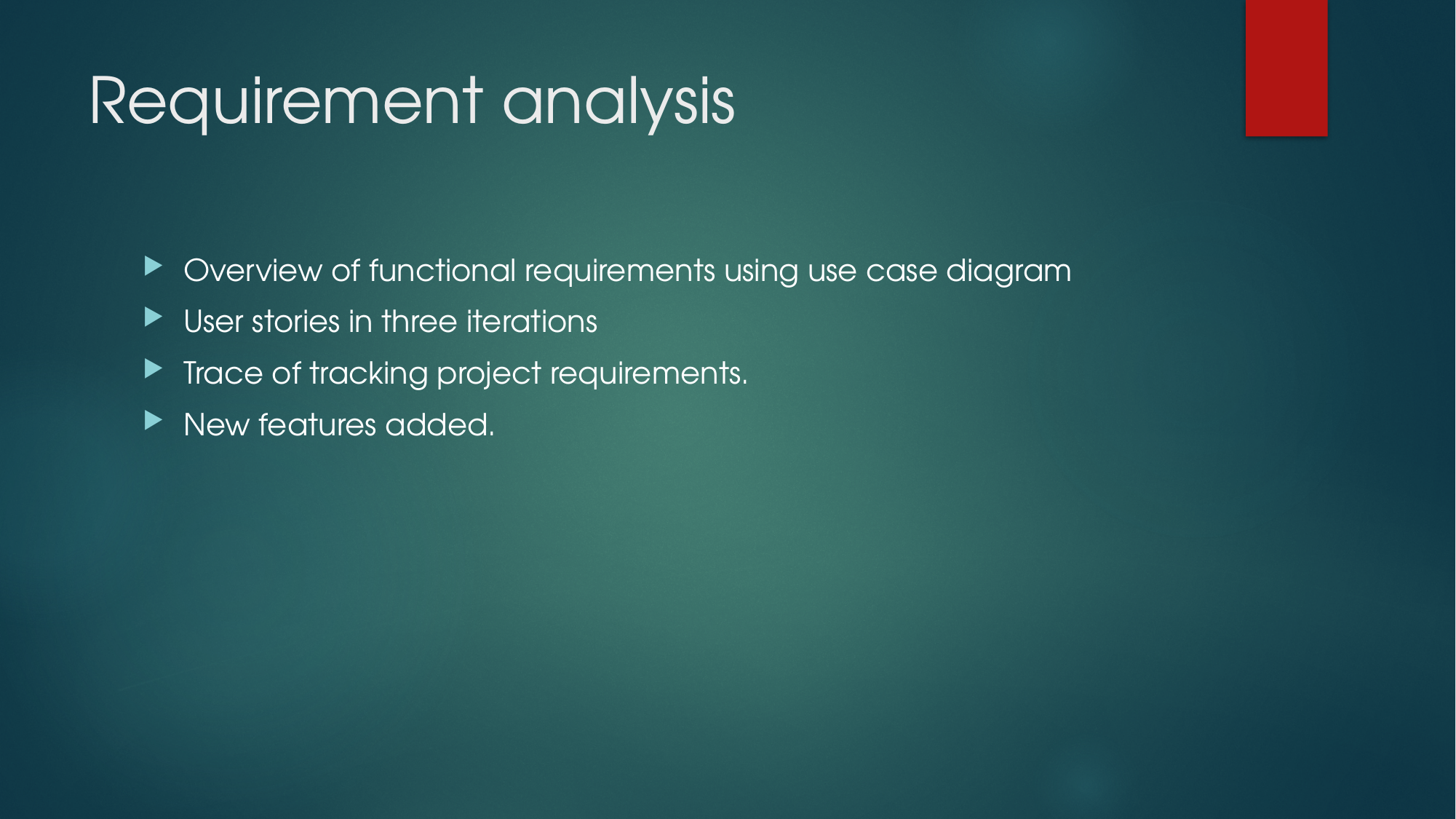

# Requirement analysis
Overview of functional requirements using use case diagram
User stories in three iterations
Trace of tracking project requirements.
New features added.